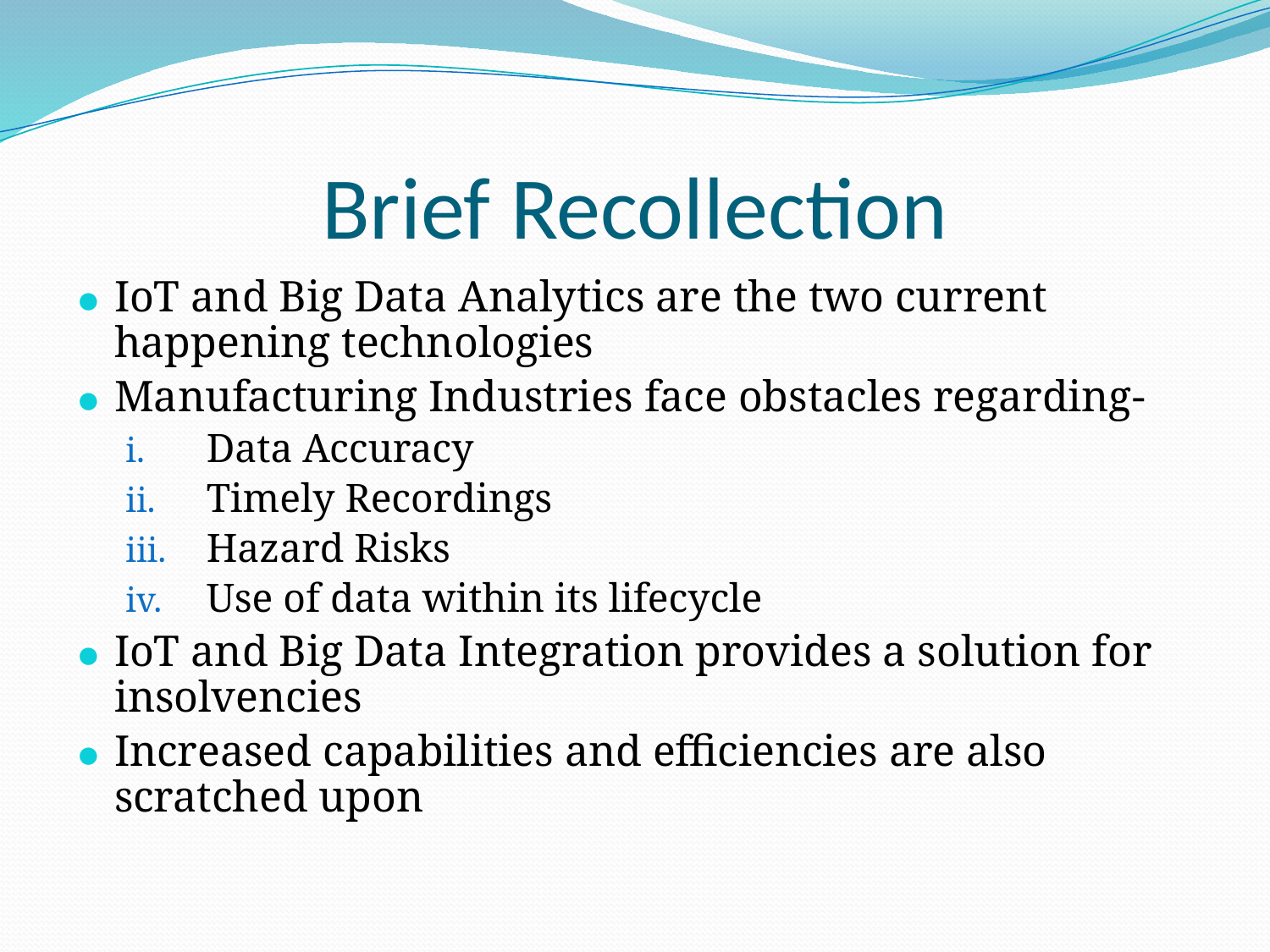

# Brief Recollection
IoT and Big Data Analytics are the two current happening technologies
Manufacturing Industries face obstacles regarding-
Data Accuracy
Timely Recordings
Hazard Risks
Use of data within its lifecycle
IoT and Big Data Integration provides a solution for insolvencies
Increased capabilities and efficiencies are also scratched upon